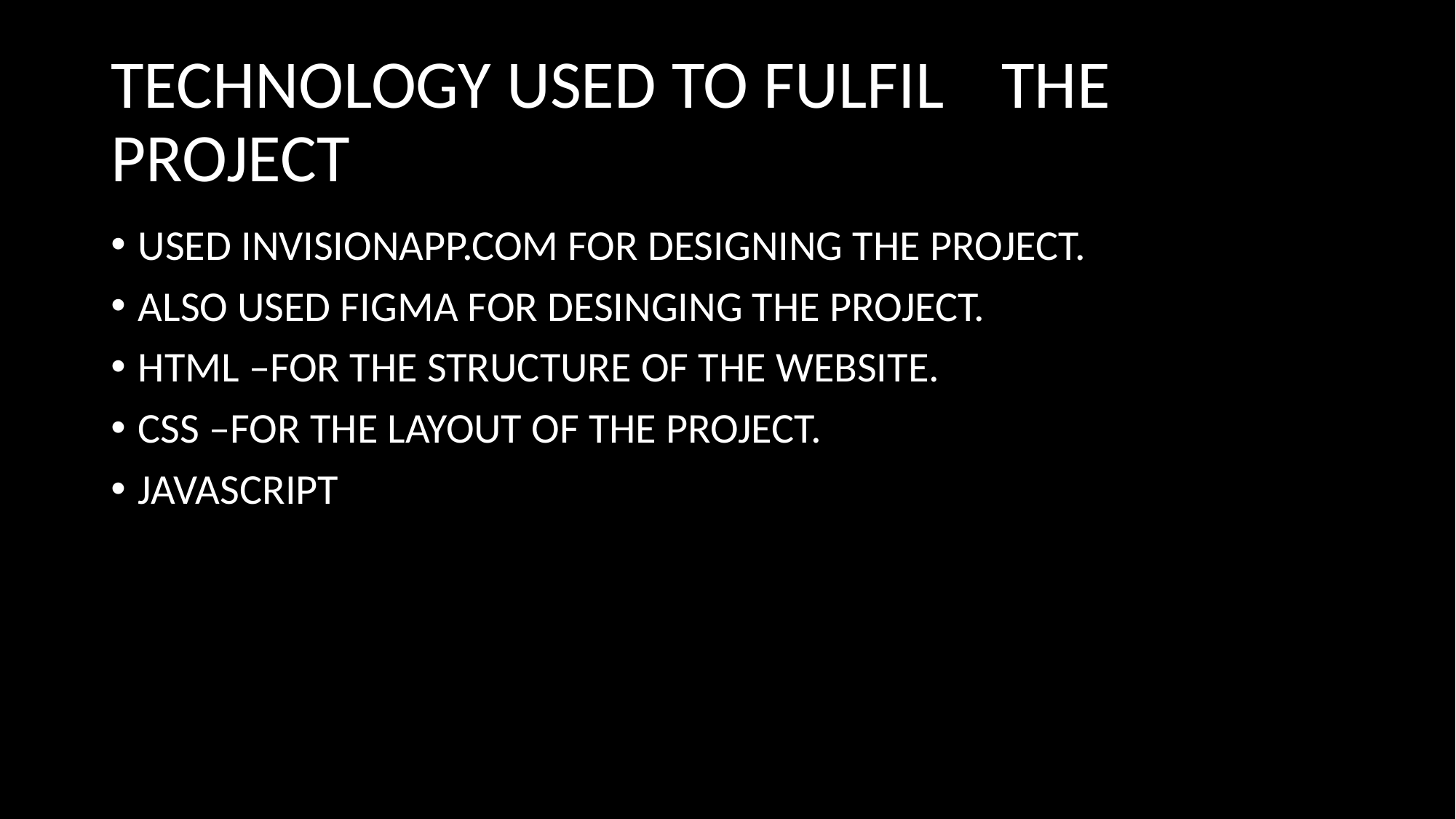

# TECHNOLOGY USED TO FULFIL 				THE PROJECT
USED INVISIONAPP.COM FOR DESIGNING THE PROJECT.
ALSO USED FIGMA FOR DESINGING THE PROJECT.
HTML –FOR THE STRUCTURE OF THE WEBSITE.
CSS –FOR THE LAYOUT OF THE PROJECT.
JAVASCRIPT